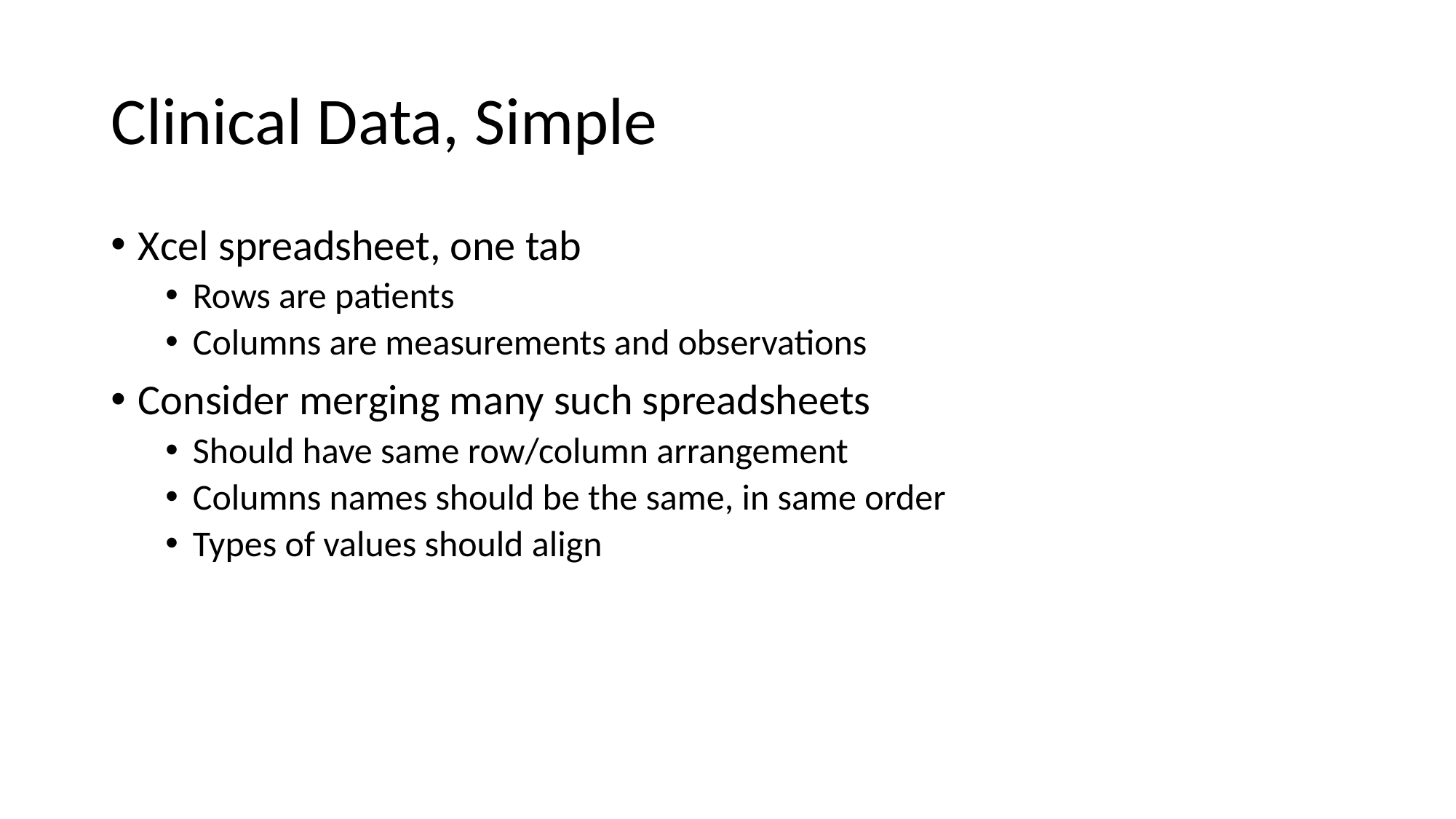

# Clinical Data, Simple
Xcel spreadsheet, one tab
Rows are patients
Columns are measurements and observations
Consider merging many such spreadsheets
Should have same row/column arrangement
Columns names should be the same, in same order
Types of values should align